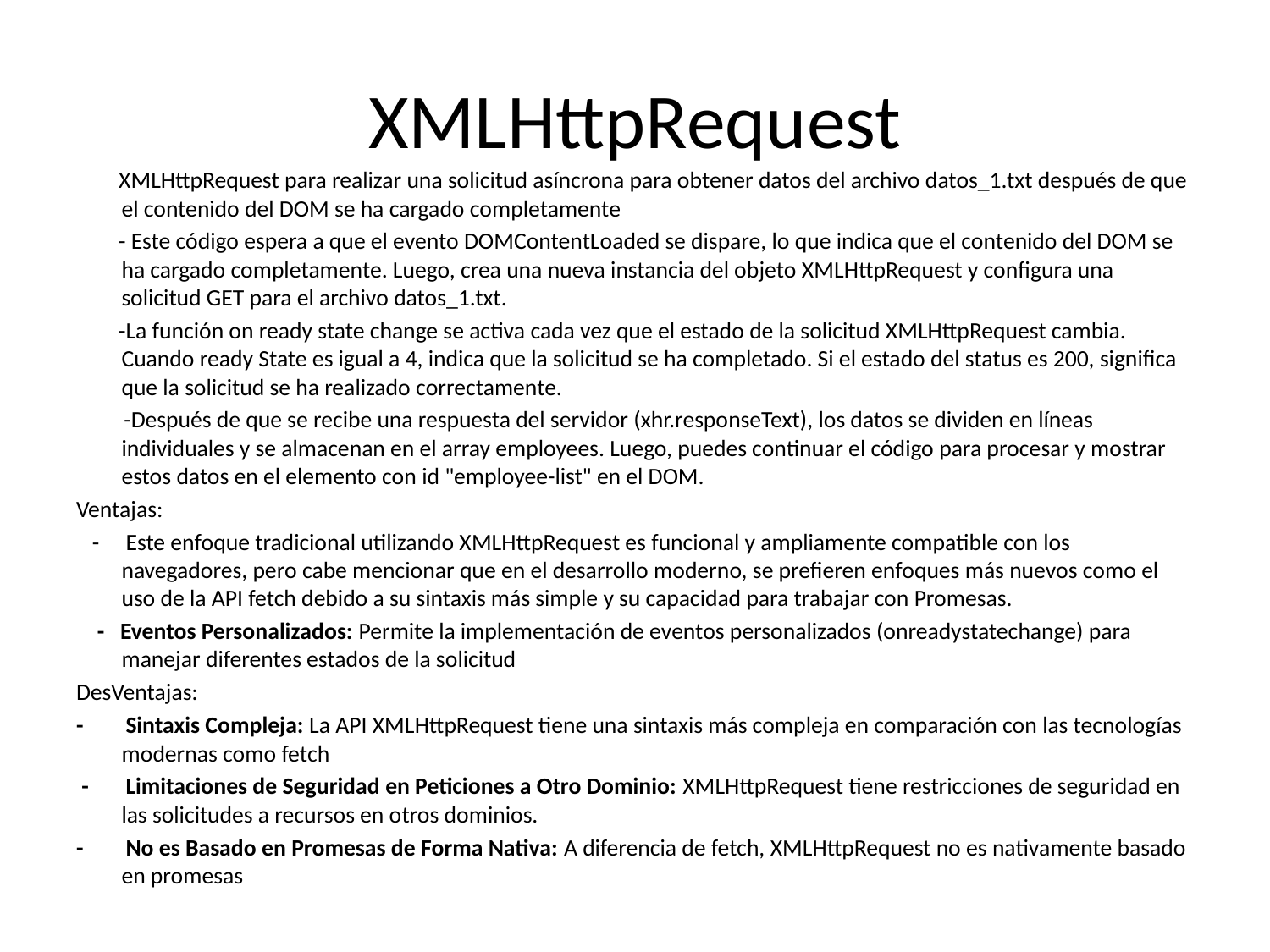

# XMLHttpRequest
        XMLHttpRequest para realizar una solicitud asíncrona para obtener datos del archivo datos_1.txt después de que el contenido del DOM se ha cargado completamente
        - Este código espera a que el evento DOMContentLoaded se dispare, lo que indica que el contenido del DOM se ha cargado completamente. Luego, crea una nueva instancia del objeto XMLHttpRequest y configura una solicitud GET para el archivo datos_1.txt.
        -La función on ready state change se activa cada vez que el estado de la solicitud XMLHttpRequest cambia. Cuando ready State es igual a 4, indica que la solicitud se ha completado. Si el estado del status es 200, significa que la solicitud se ha realizado correctamente.
         -Después de que se recibe una respuesta del servidor (xhr.responseText), los datos se dividen en líneas individuales y se almacenan en el array employees. Luego, puedes continuar el código para procesar y mostrar estos datos en el elemento con id "employee-list" en el DOM.
Ventajas:
   -     Este enfoque tradicional utilizando XMLHttpRequest es funcional y ampliamente compatible con los navegadores, pero cabe mencionar que en el desarrollo moderno, se prefieren enfoques más nuevos como el uso de la API fetch debido a su sintaxis más simple y su capacidad para trabajar con Promesas.
    -   Eventos Personalizados: Permite la implementación de eventos personalizados (onreadystatechange) para manejar diferentes estados de la solicitud
DesVentajas:
-        Sintaxis Compleja: La API XMLHttpRequest tiene una sintaxis más compleja en comparación con las tecnologías modernas como fetch
 -       Limitaciones de Seguridad en Peticiones a Otro Dominio: XMLHttpRequest tiene restricciones de seguridad en las solicitudes a recursos en otros dominios.
-        No es Basado en Promesas de Forma Nativa: A diferencia de fetch, XMLHttpRequest no es nativamente basado en promesas